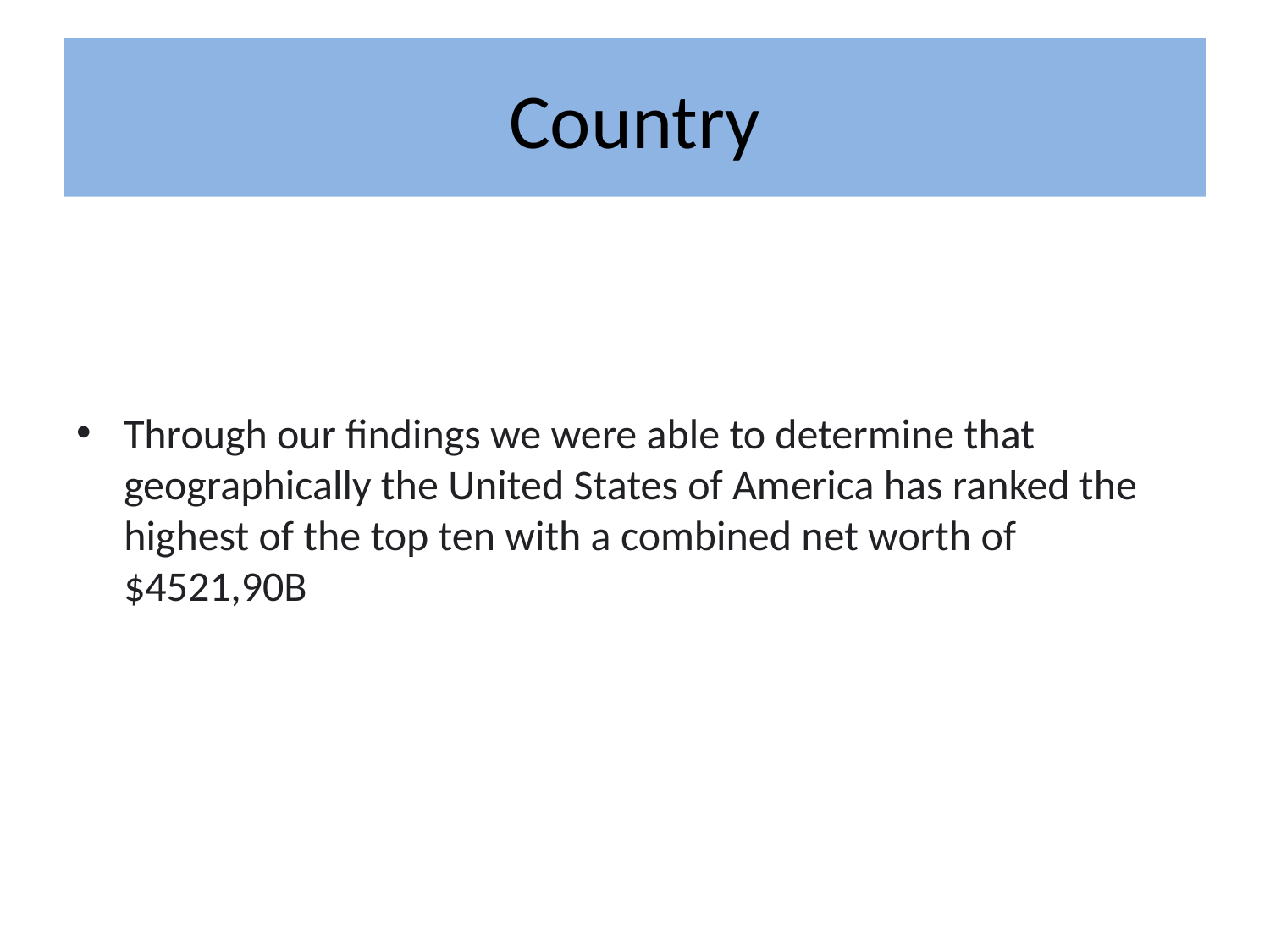

# Country

Through our findings we were able to determine that geographically the United States of America has ranked the highest of the top ten with a combined net worth of $4521,90B